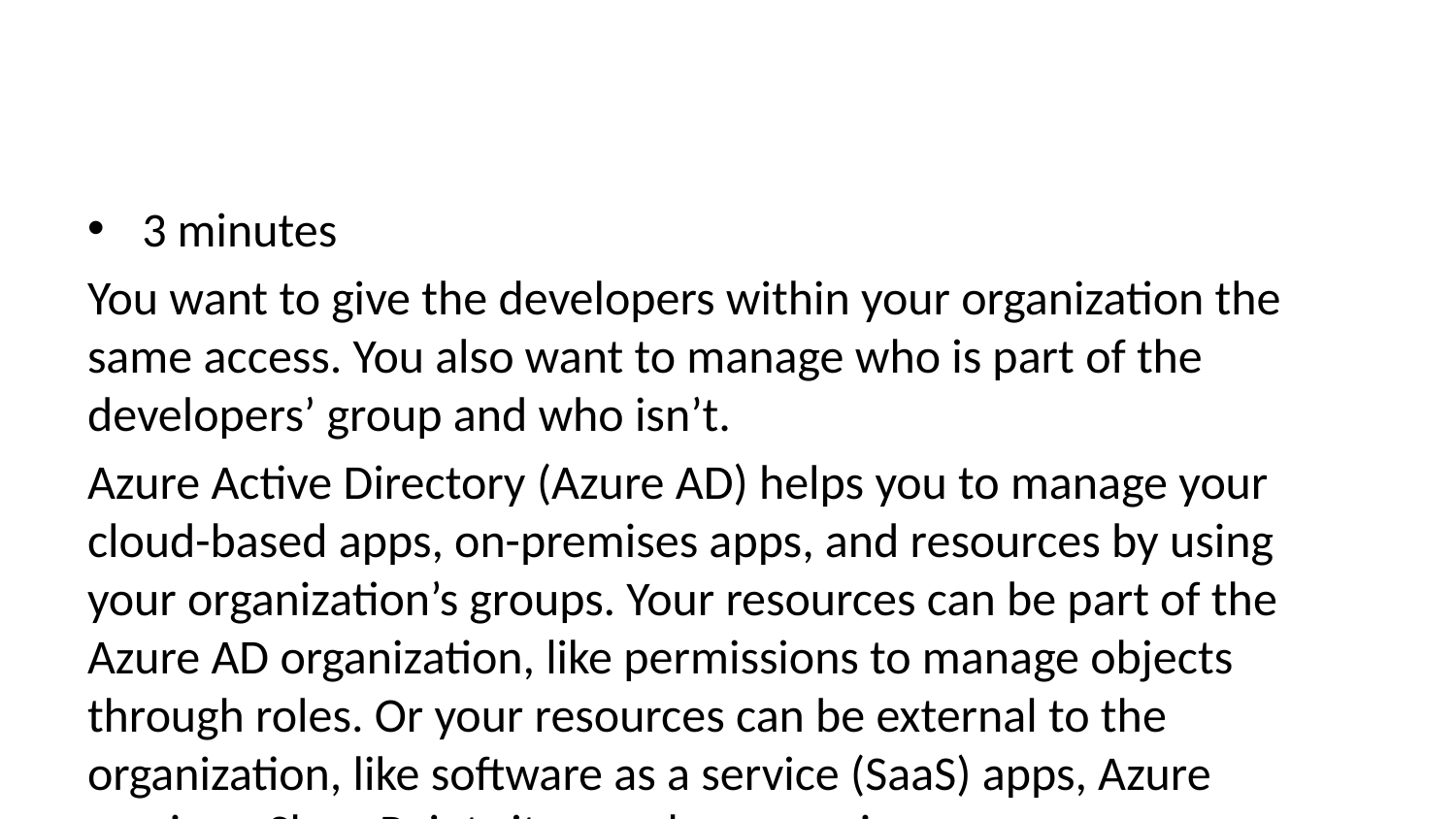

3 minutes
You want to give the developers within your organization the same access. You also want to manage who is part of the developers’ group and who isn’t.
Azure Active Directory (Azure AD) helps you to manage your cloud-based apps, on-premises apps, and resources by using your organization’s groups. Your resources can be part of the Azure AD organization, like permissions to manage objects through roles. Or your resources can be external to the organization, like software as a service (SaaS) apps, Azure services, SharePoint sites, and on-premises resources.